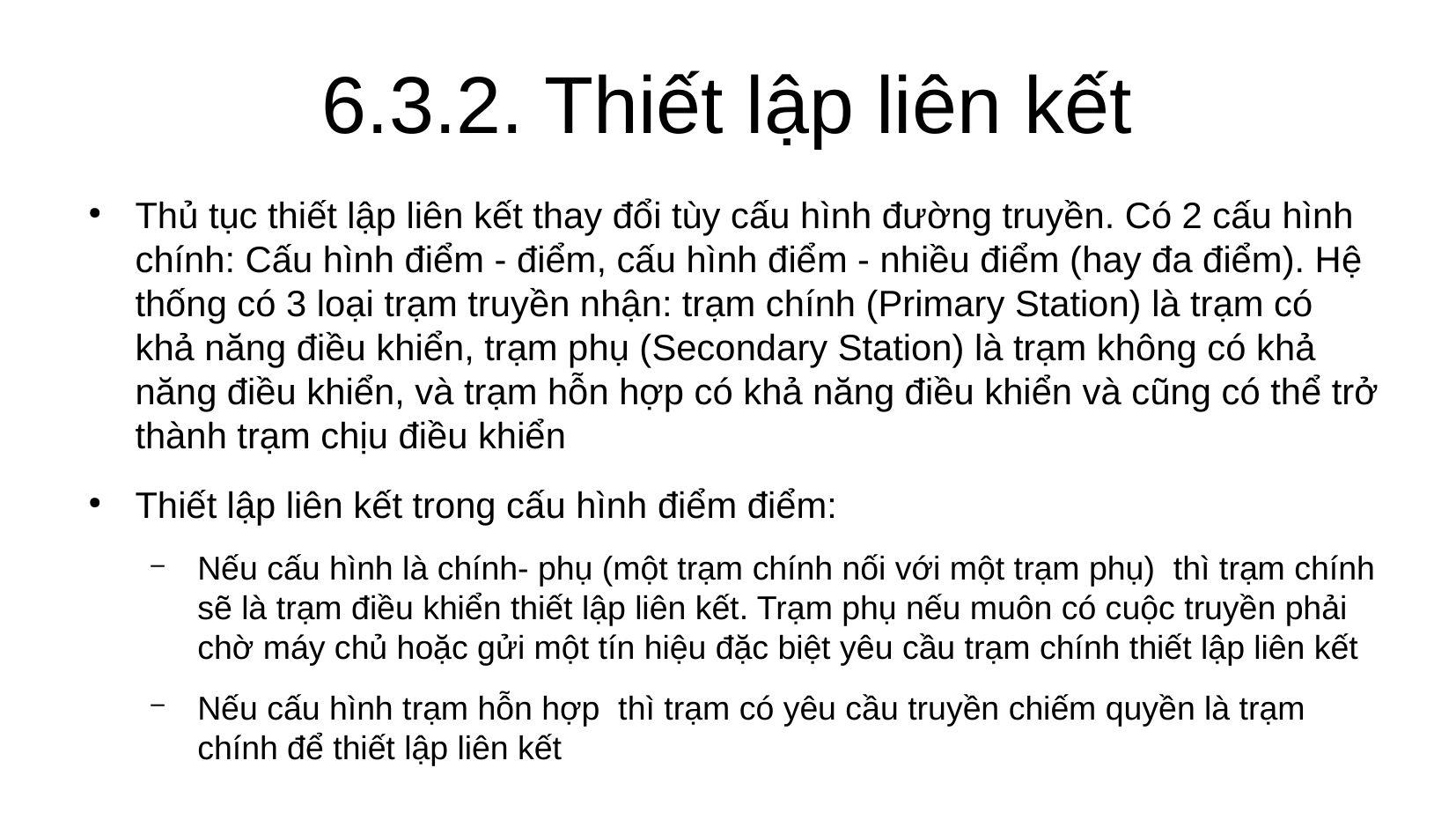

6.3.2. Thiết lập liên kết
Thủ tục thiết lập liên kết thay đổi tùy cấu hình đường truyền. Có 2 cấu hình chính: Cấu hình điểm - điểm, cấu hình điểm - nhiều điểm (hay đa điểm). Hệ thống có 3 loại trạm truyền nhận: trạm chính (Primary Station) là trạm có khả năng điều khiển, trạm phụ (Secondary Station) là trạm không có khả năng điều khiển, và trạm hỗn hợp có khả năng điều khiển và cũng có thể trở thành trạm chịu điều khiển
Thiết lập liên kết trong cấu hình điểm điểm:
Nếu cấu hình là chính- phụ (một trạm chính nối với một trạm phụ)  thì trạm chính sẽ là trạm điều khiển thiết lập liên kết. Trạm phụ nếu muôn có cuộc truyền phải chờ máy chủ hoặc gửi một tín hiệu đặc biệt yêu cầu trạm chính thiết lập liên kết
Nếu cấu hình trạm hỗn hợp  thì trạm có yêu cầu truyền chiếm quyền là trạm chính để thiết lập liên kết